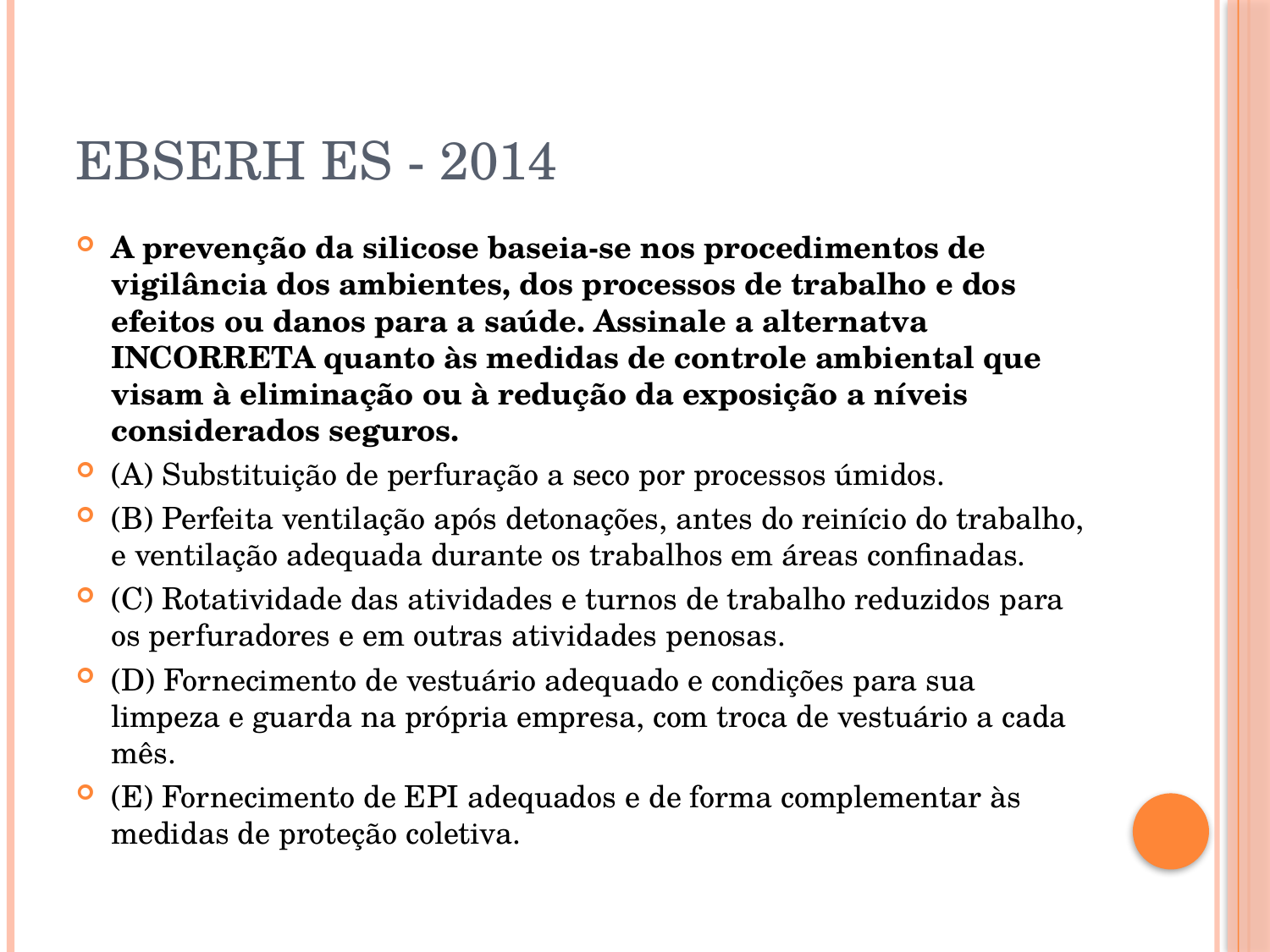

# Ebserh es - 2014
A prevenção da silicose baseia-se nos procedimentos de vigilância dos ambientes, dos processos de trabalho e dos efeitos ou danos para a saúde. Assinale a alternatva INCORRETA quanto às medidas de controle ambiental que visam à eliminação ou à redução da exposição a níveis considerados seguros.
(A) Substituição de perfuração a seco por processos úmidos.
(B) Perfeita ventilação após detonações, antes do reinício do trabalho, e ventilação adequada durante os trabalhos em áreas confinadas.
(C) Rotatividade das atividades e turnos de trabalho reduzidos para os perfuradores e em outras atividades penosas.
(D) Fornecimento de vestuário adequado e condições para sua limpeza e guarda na própria empresa, com troca de vestuário a cada mês.
(E) Fornecimento de EPI adequados e de forma complementar às medidas de proteção coletiva.